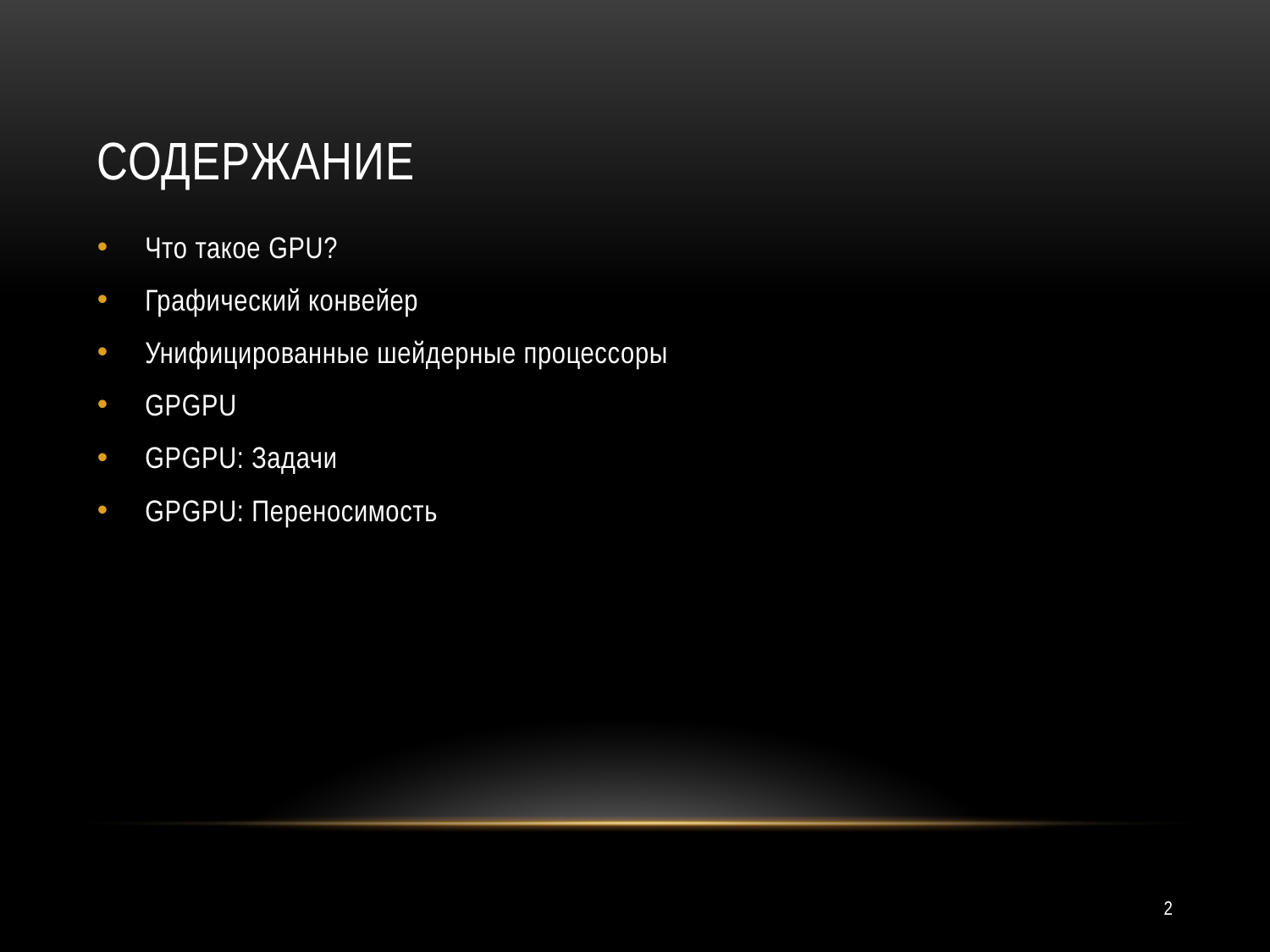

# содержание
Что такое GPU?
Графический конвейер
Унифицированные шейдерные процессоры
GPGPU
GPGPU: Задачи
GPGPU: Переносимость

2